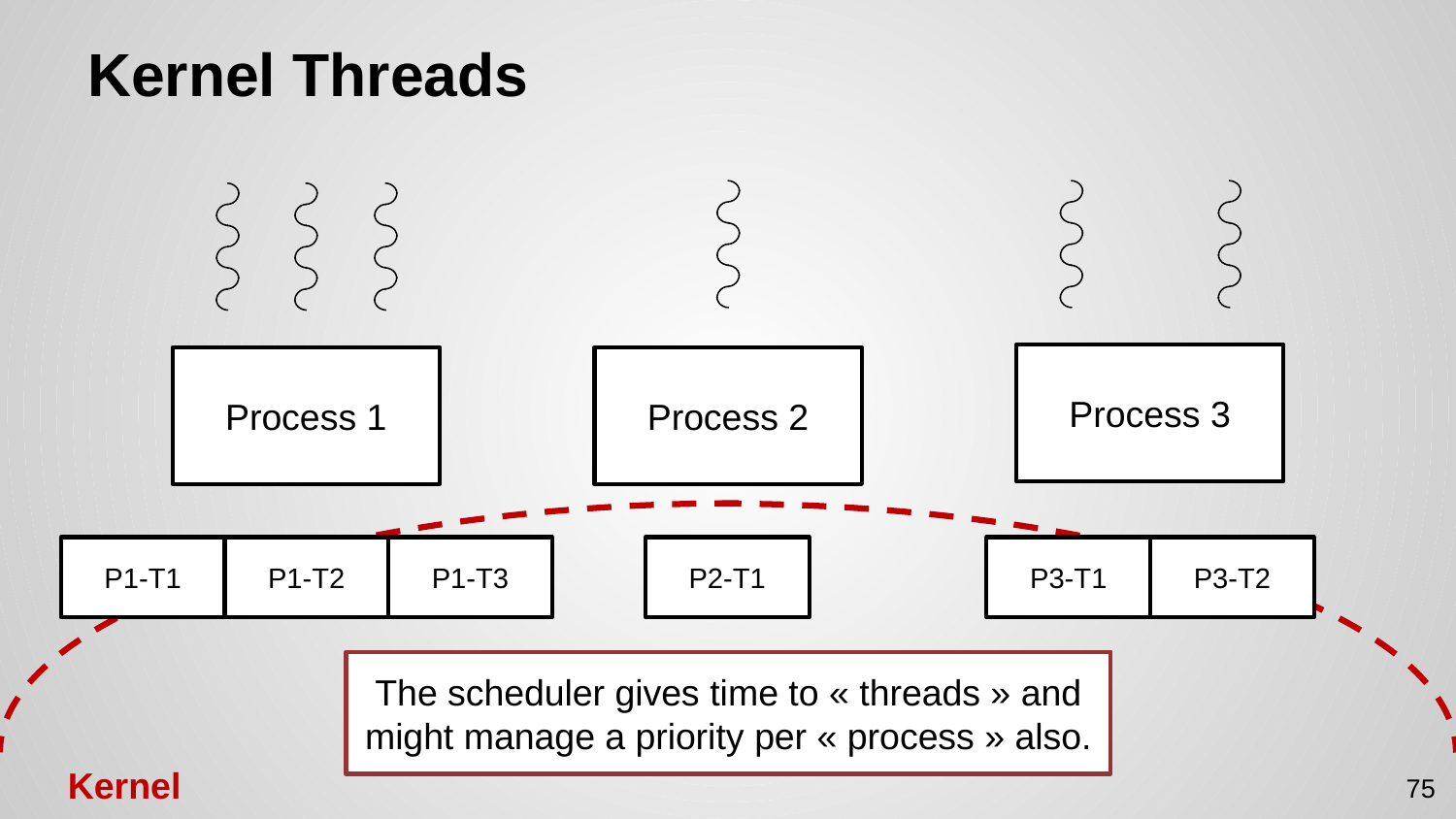

# Kernel Threads

Process 2

Process 3

Process 1

P1-T3
P1-T1
P1-T2
P3-T2
P3-T1
P2-T1
The scheduler gives time to « threads » and might manage a priority per « process » also.
Kernel
75